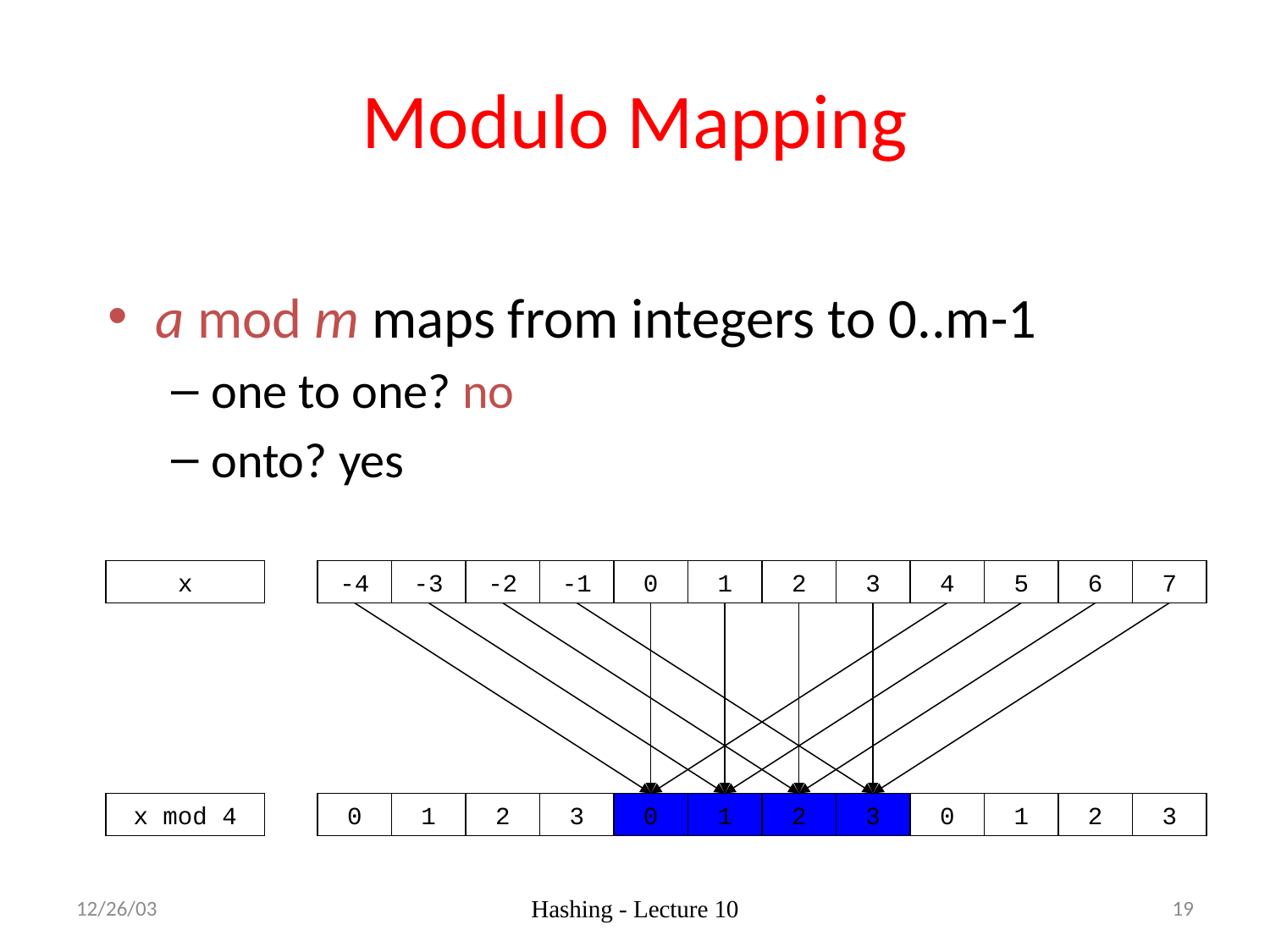

# Modulo Mapping
a mod m maps from integers to 0..m-1
one to one? no
onto? yes
x
-4
-3
-2
-1
0
1
2
3
4
5
6
7
x mod 4
0
1
2
3
0
1
2
3
0
1
2
3
12/26/03
Hashing - Lecture 10
19